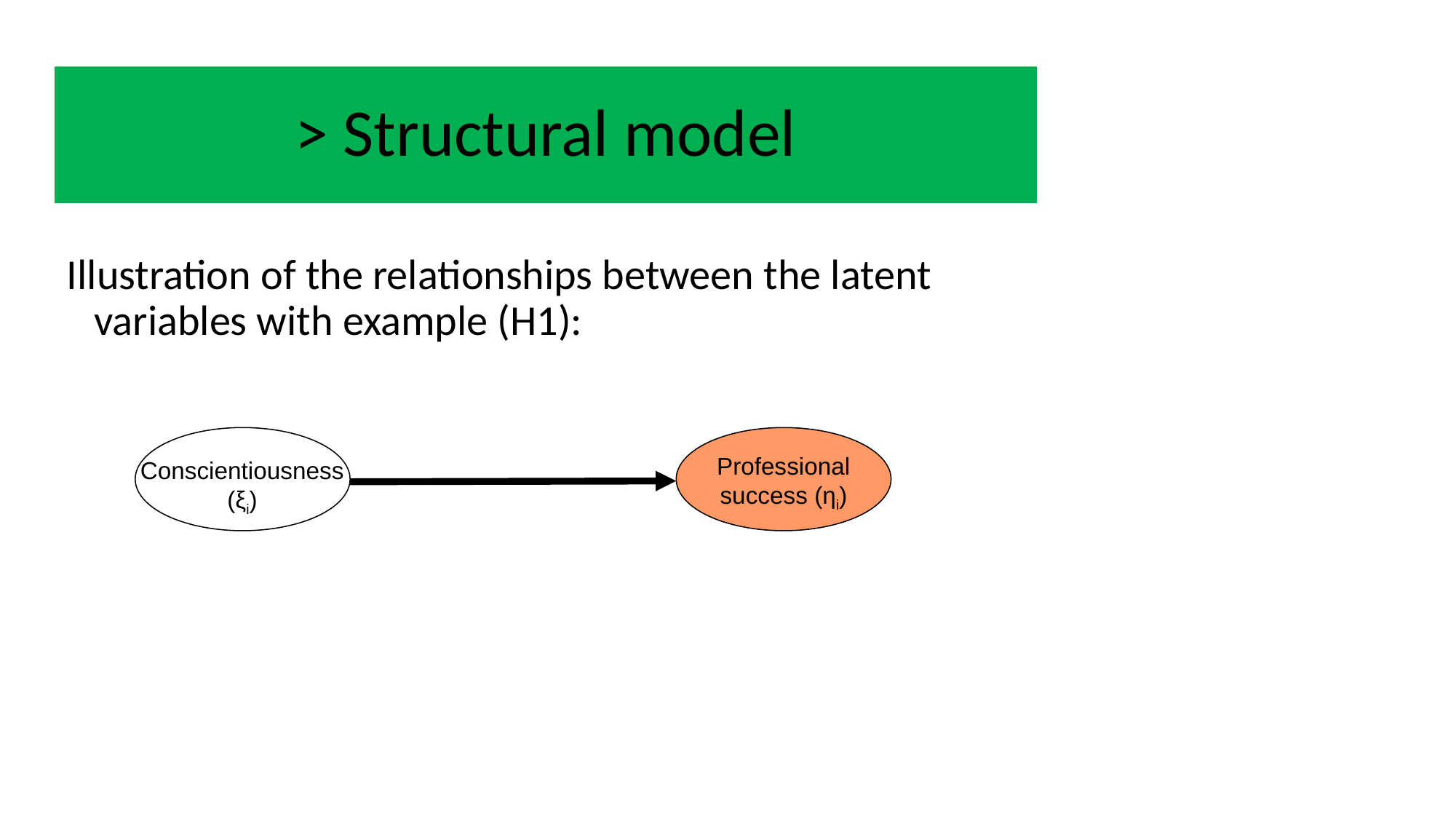

# > Structural model
Illustration of the relationships between the latent variables with example (H1):

Conscientiousness(ξi)

Professional success (ηi)